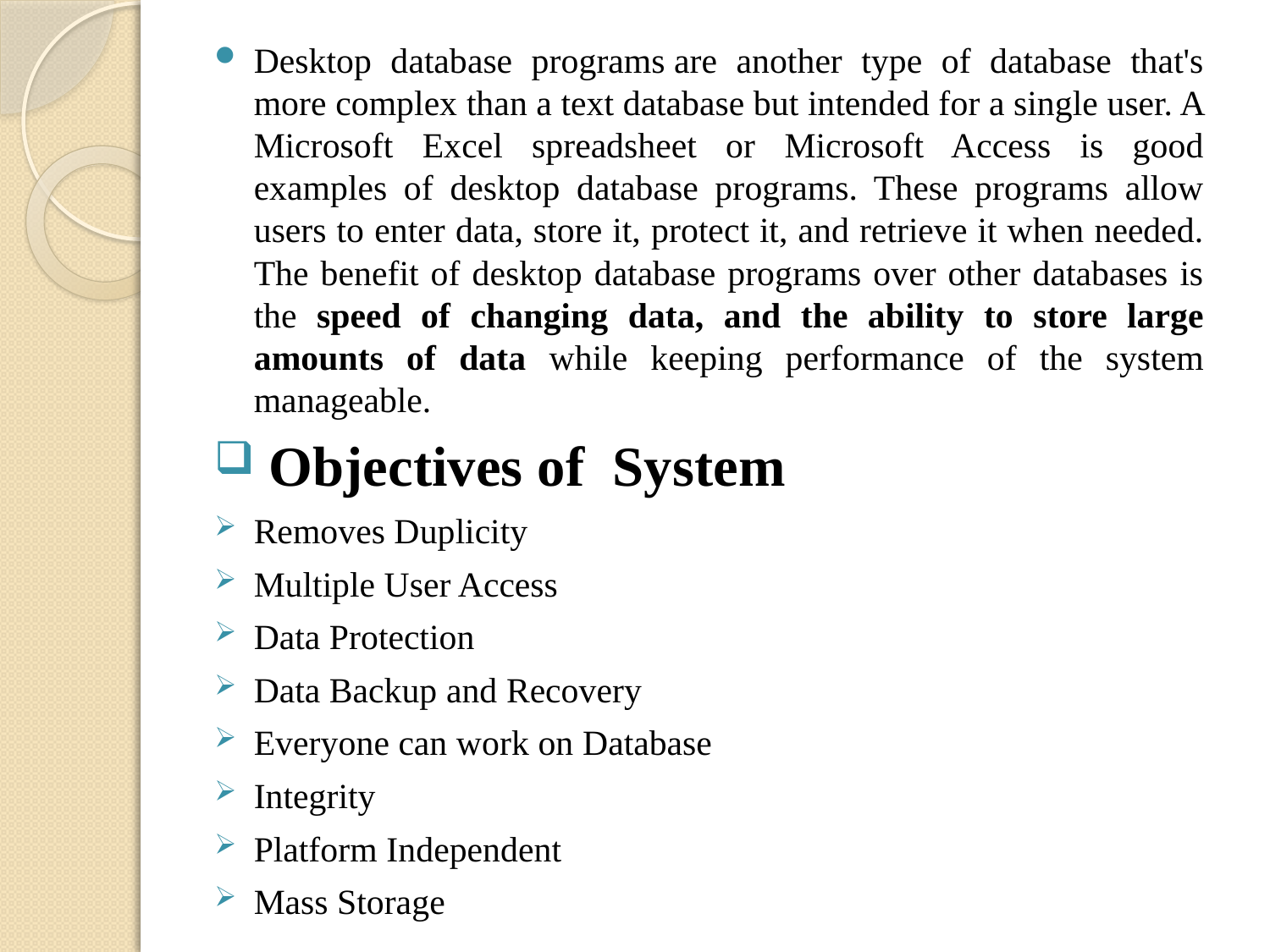

Desktop database programs are another type of database that's more complex than a text database but intended for a single user. A Microsoft Excel spreadsheet or Microsoft Access is good examples of desktop database programs. These programs allow users to enter data, store it, protect it, and retrieve it when needed. The benefit of desktop database programs over other databases is the speed of changing data, and the ability to store large amounts of data while keeping performance of the system manageable.
 Objectives of  System
Removes Duplicity
Multiple User Access
Data Protection
Data Backup and Recovery
Everyone can work on Database
Integrity
Platform Independent
Mass Storage